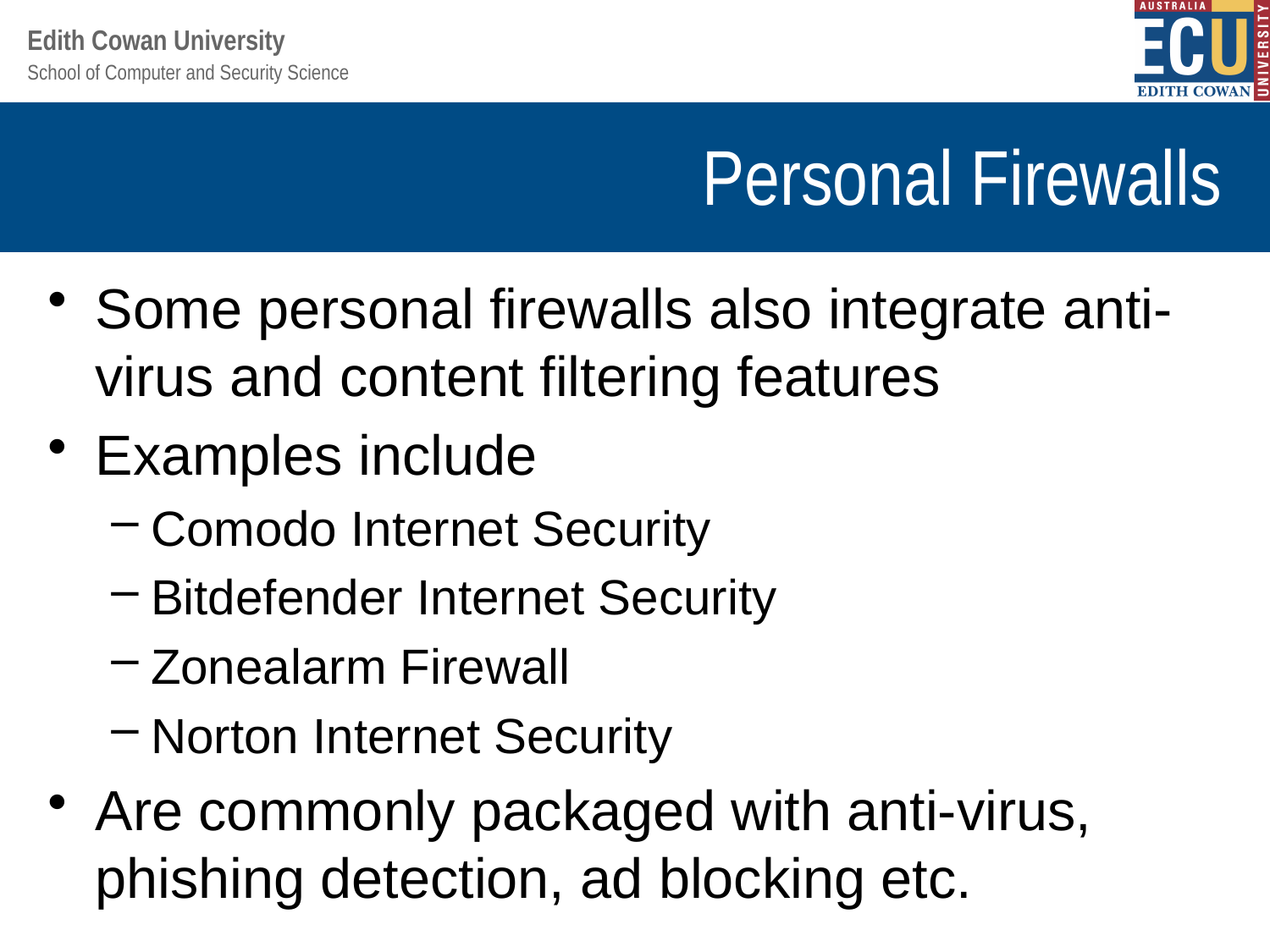

# Personal Firewalls
Some personal firewalls also integrate anti-virus and content filtering features
Examples include
Comodo Internet Security
Bitdefender Internet Security
Zonealarm Firewall
Norton Internet Security
Are commonly packaged with anti-virus, phishing detection, ad blocking etc.